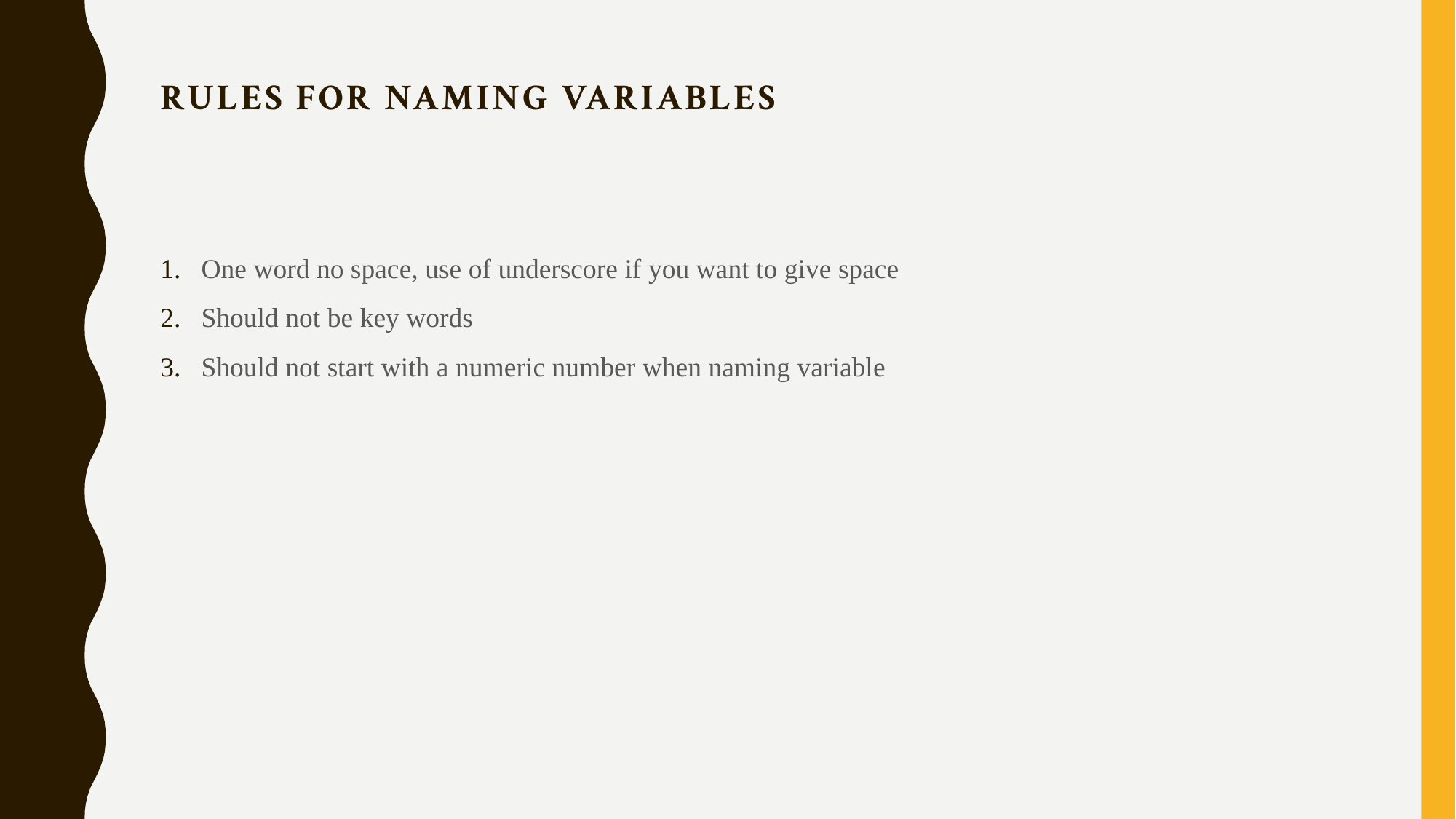

# Rules for naming variables
One word no space, use of underscore if you want to give space
Should not be key words
Should not start with a numeric number when naming variable